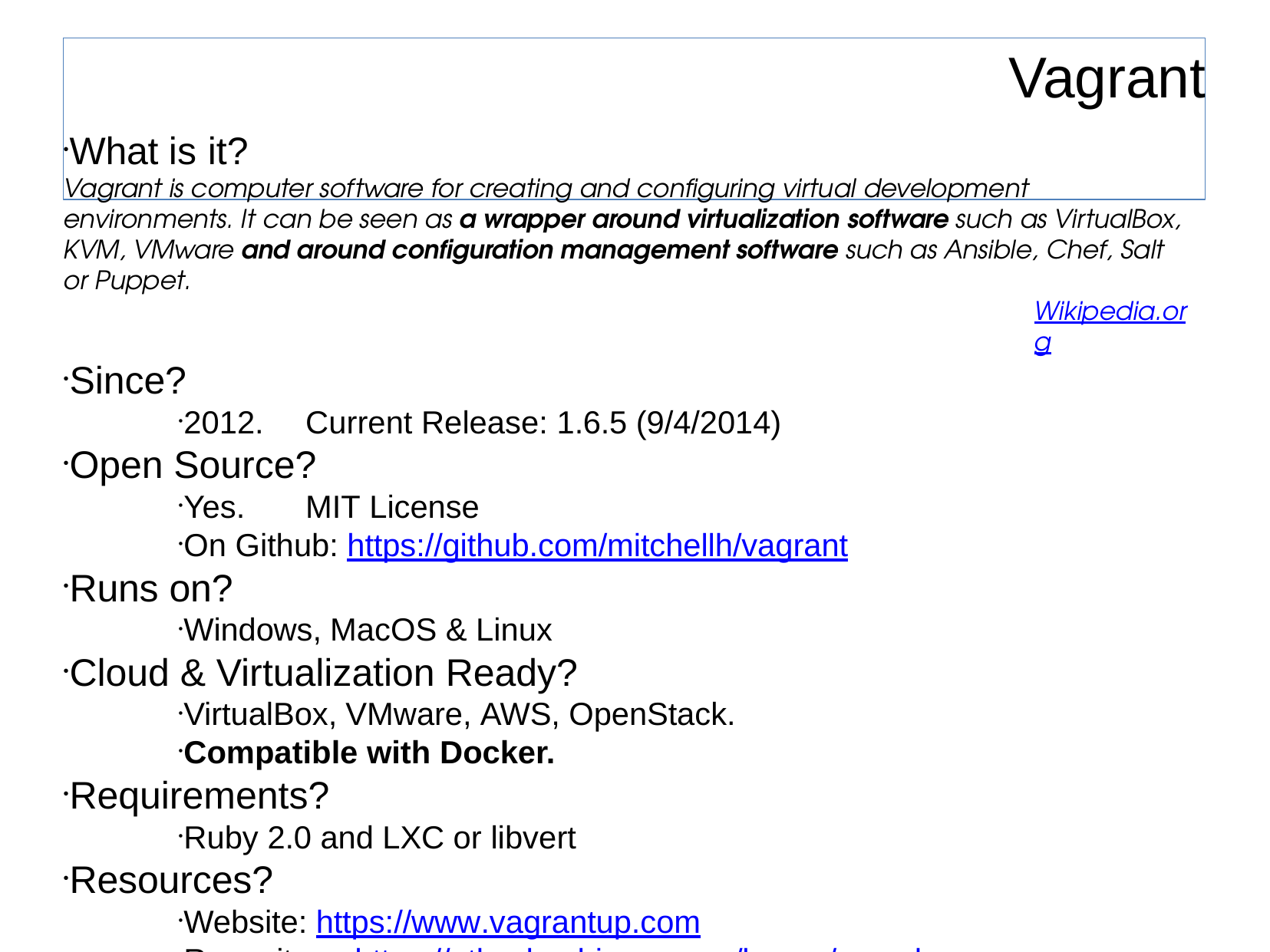

# Vagrant
What is it?
Vagrant is computer software for creating and configuring virtual development  environments. It can be seen as a wrapper around virtualization software such as VirtualBox,  KVM, VMware and around configuration management software such as Ansible, Chef, Salt  or Puppet.
Wikipedia.org
Since?
2012.	Current Release: 1.6.5 (9/4/2014)
Open Source?
Yes.	MIT License
On Github: https://github.com/mitchellh/vagrant
Runs on?
Windows, MacOS & Linux
Cloud & Virtualization Ready?
VirtualBox, VMware, AWS, OpenStack.
Compatible with Docker.
Requirements?
Ruby 2.0 and LXC or libvert
Resources?
Website: https://www.vagrantup.com
Repository: https://atlas.hashicorp.com/boxes/search